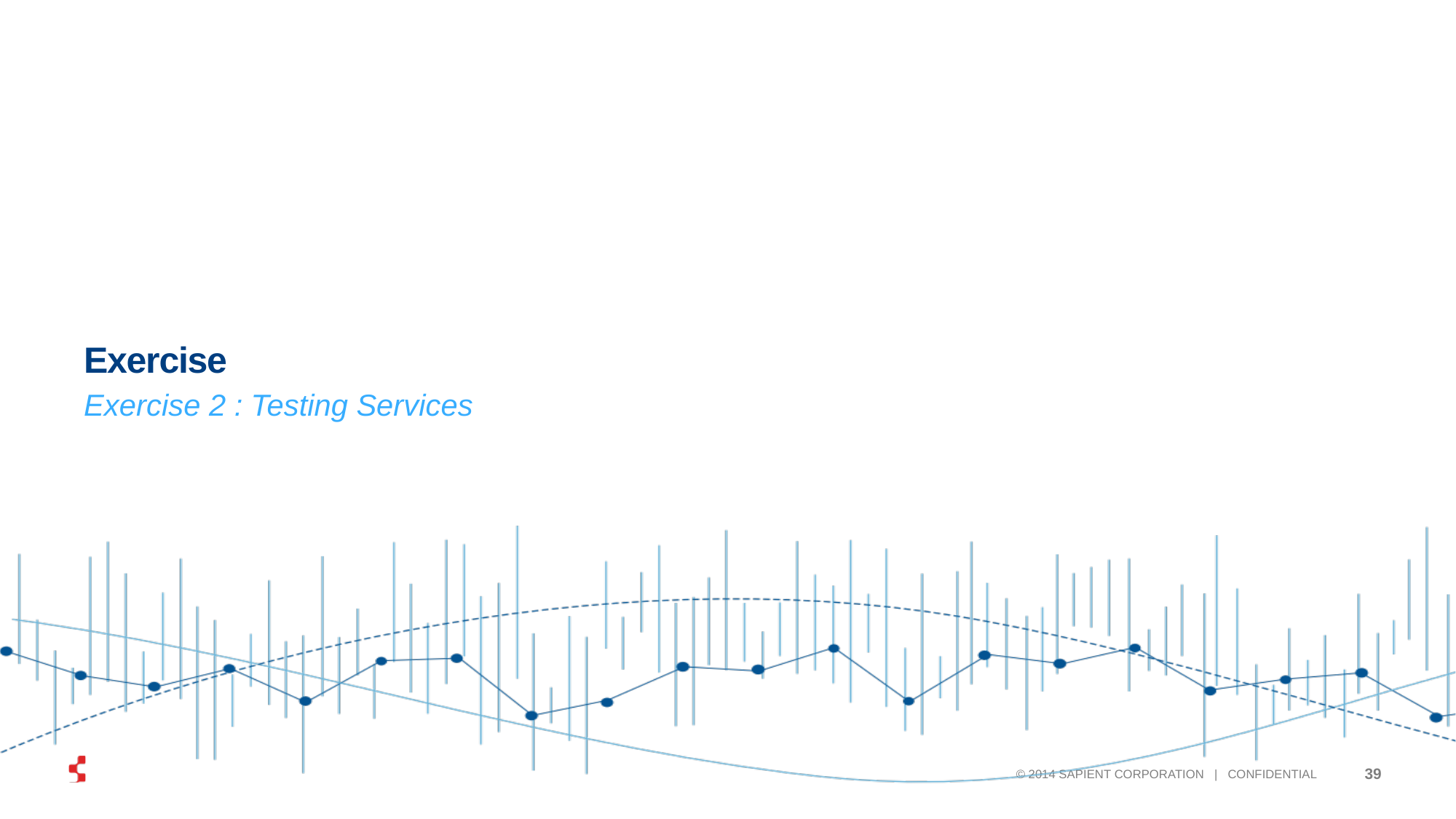

# Exercise
Exercise 2 : Testing Services